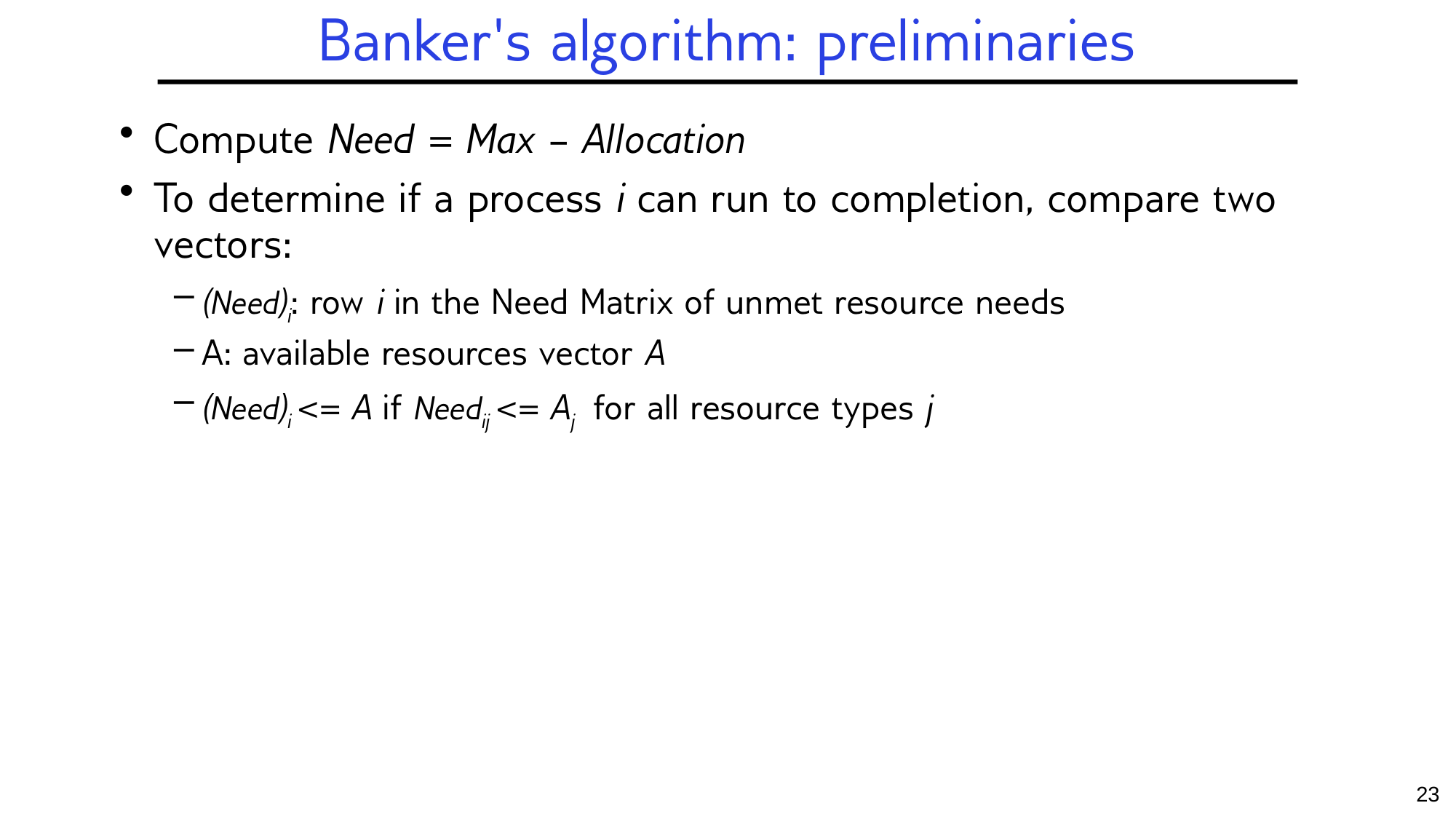

# Banker's algorithm: preliminaries
Compute Need = Max – Allocation
To determine if a process i can run to completion, compare two vectors:
(Need)i: row i in the Need Matrix of unmet resource needs
A: available resources vector A
(Need)i <= A if Needij <= Aj   for all resource types j